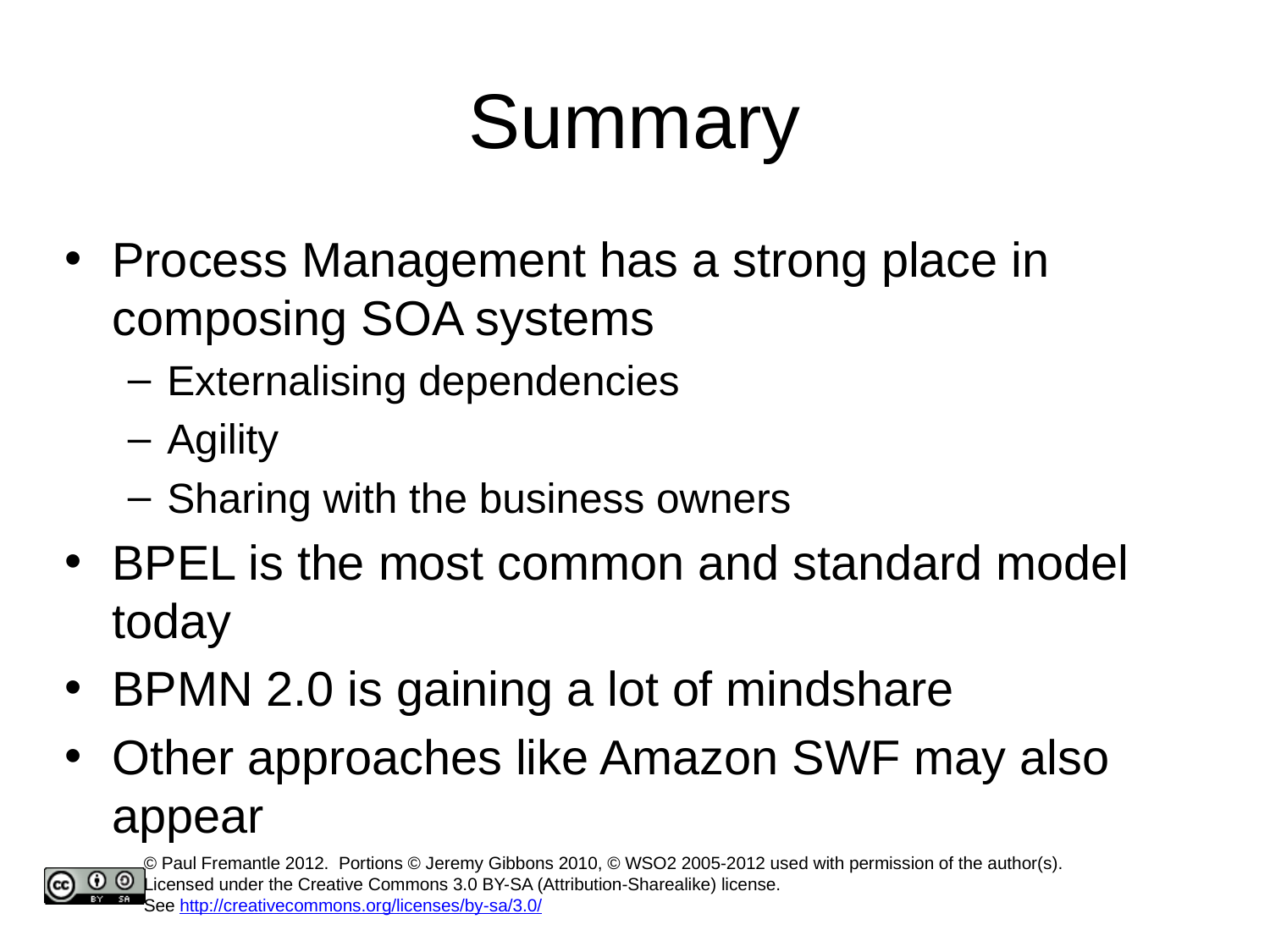

# Summary
Process Management has a strong place in composing SOA systems
Externalising dependencies
Agility
Sharing with the business owners
BPEL is the most common and standard model today
BPMN 2.0 is gaining a lot of mindshare
Other approaches like Amazon SWF may also appear